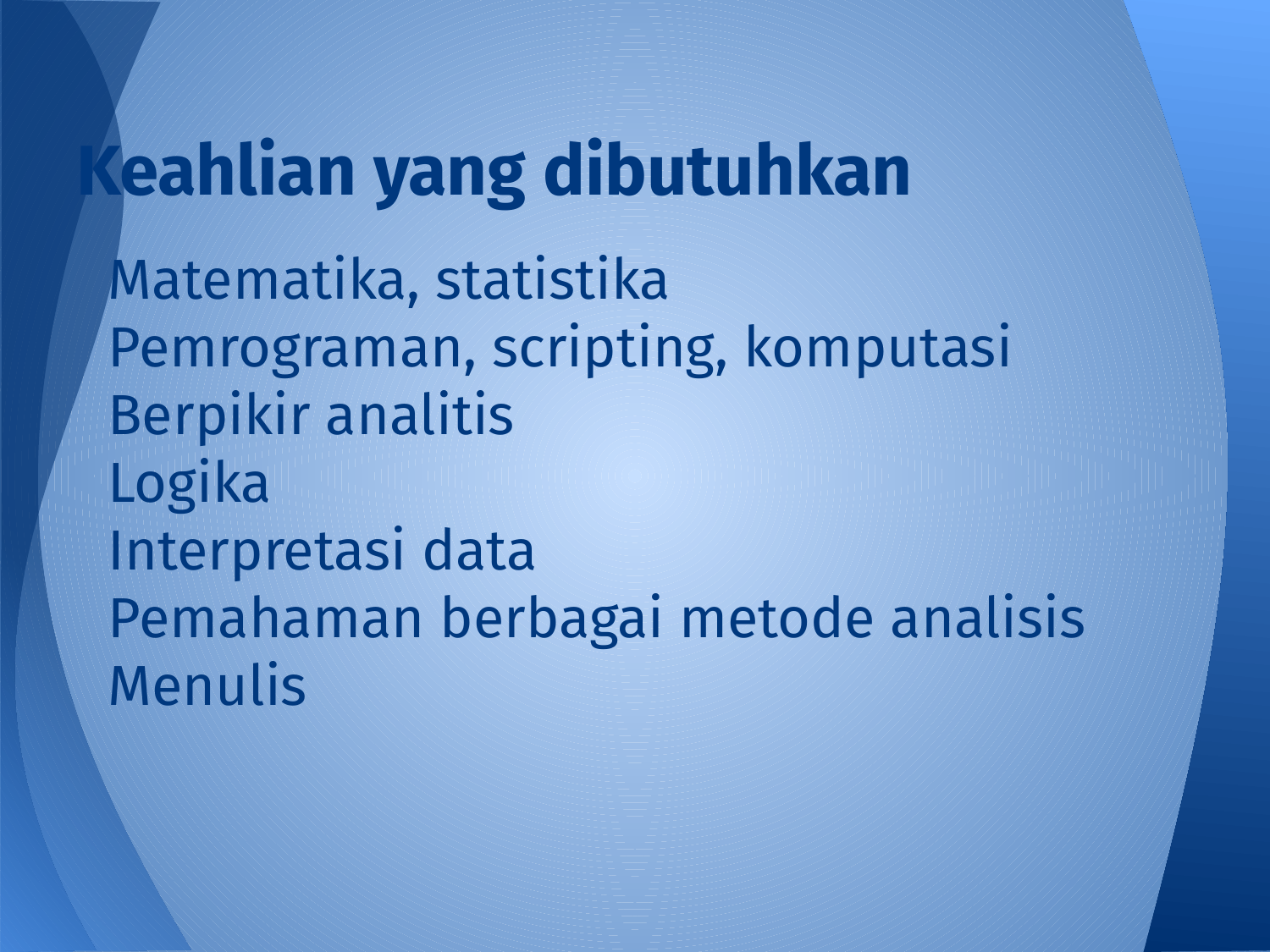

# Keahlian yang dibutuhkan
Matematika, statistika
Pemrograman, scripting, komputasi
Berpikir analitis
Logika
Interpretasi data
Pemahaman berbagai metode analisis
Menulis